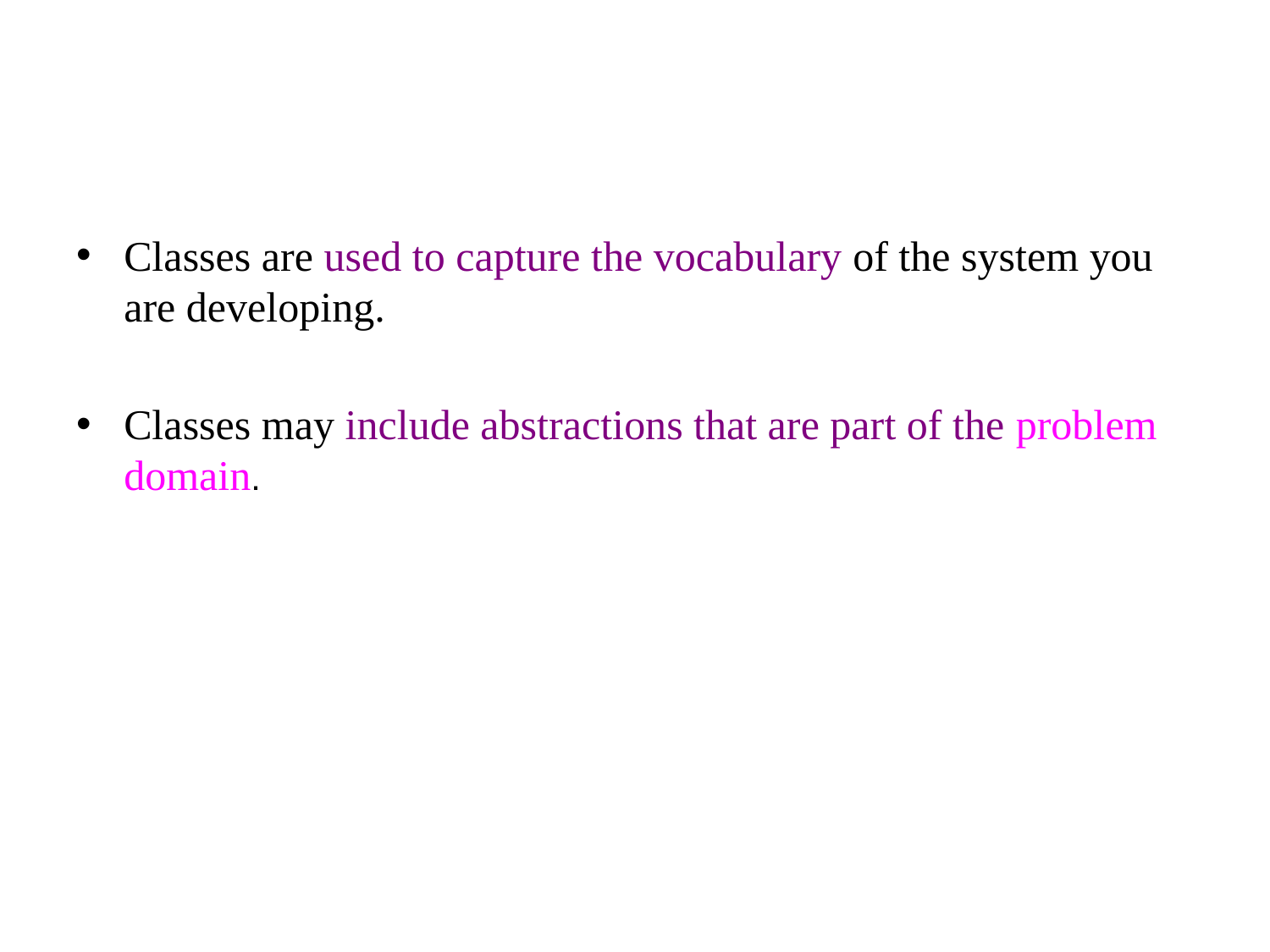

#
Classes are used to capture the vocabulary of the system you are developing.

Classes may include abstractions that are part of the problem domain.